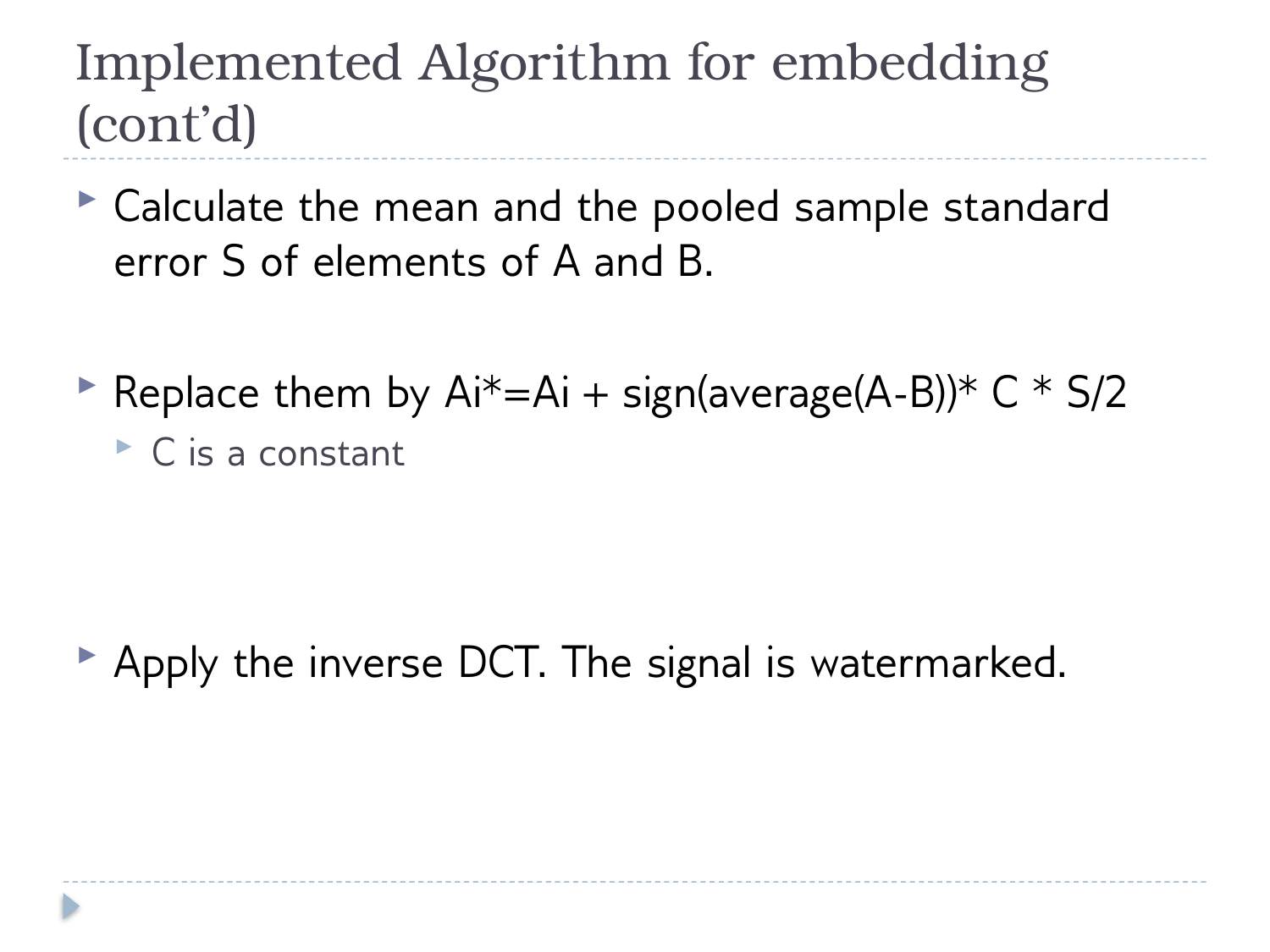

# Implemented Algorithm for embedding (cont’d)
Calculate the mean and the pooled sample standard error S of elements of A and B.

Replace them by Ai*=Ai + sign(average(A-B))* C * S/2
C is a constant

Apply the inverse DCT. The signal is watermarked.